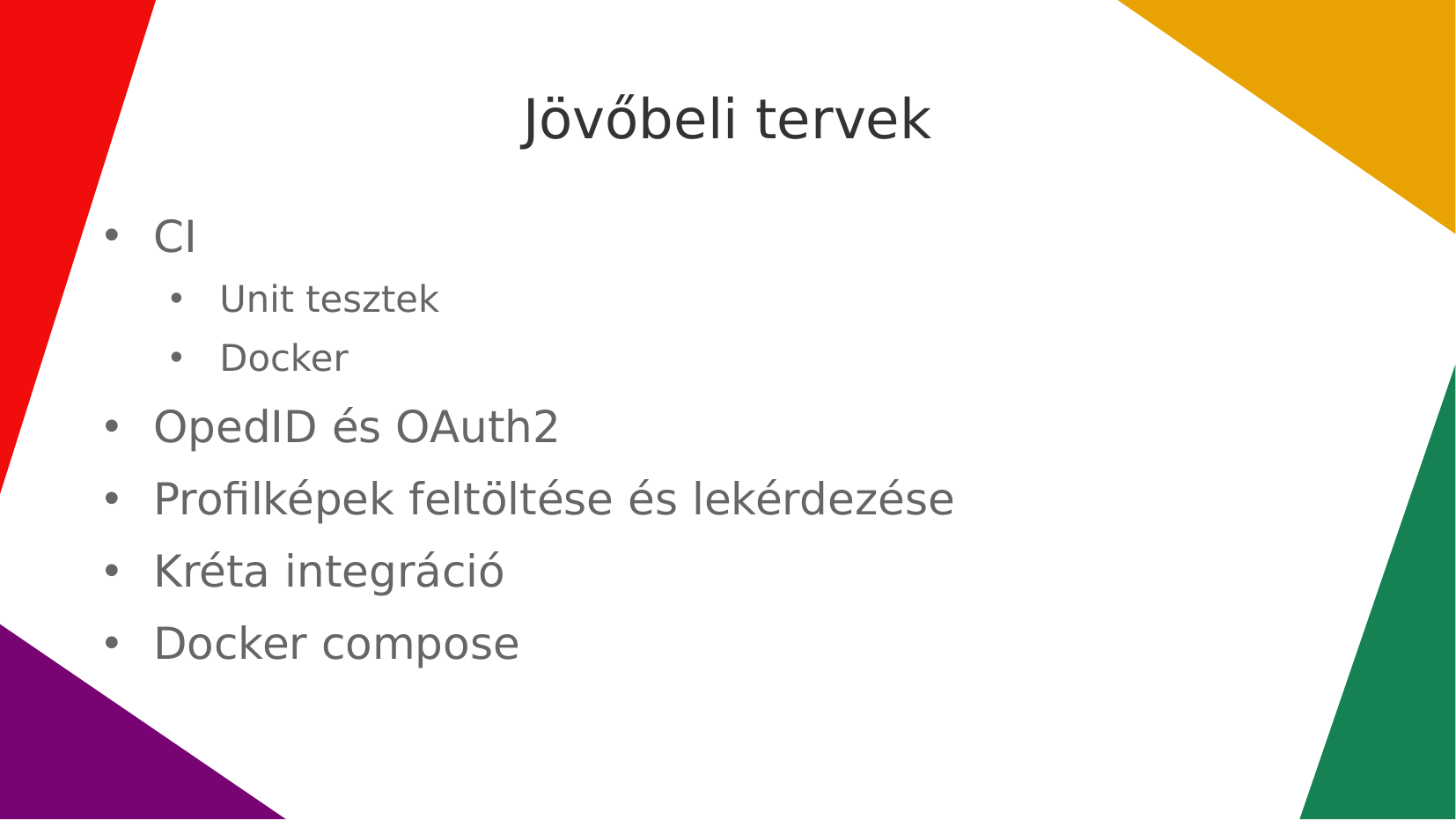

Jövőbeli tervek
CI
Unit tesztek
Docker
OpedID és OAuth2
Profilképek feltöltése és lekérdezése
Kréta integráció
Docker compose